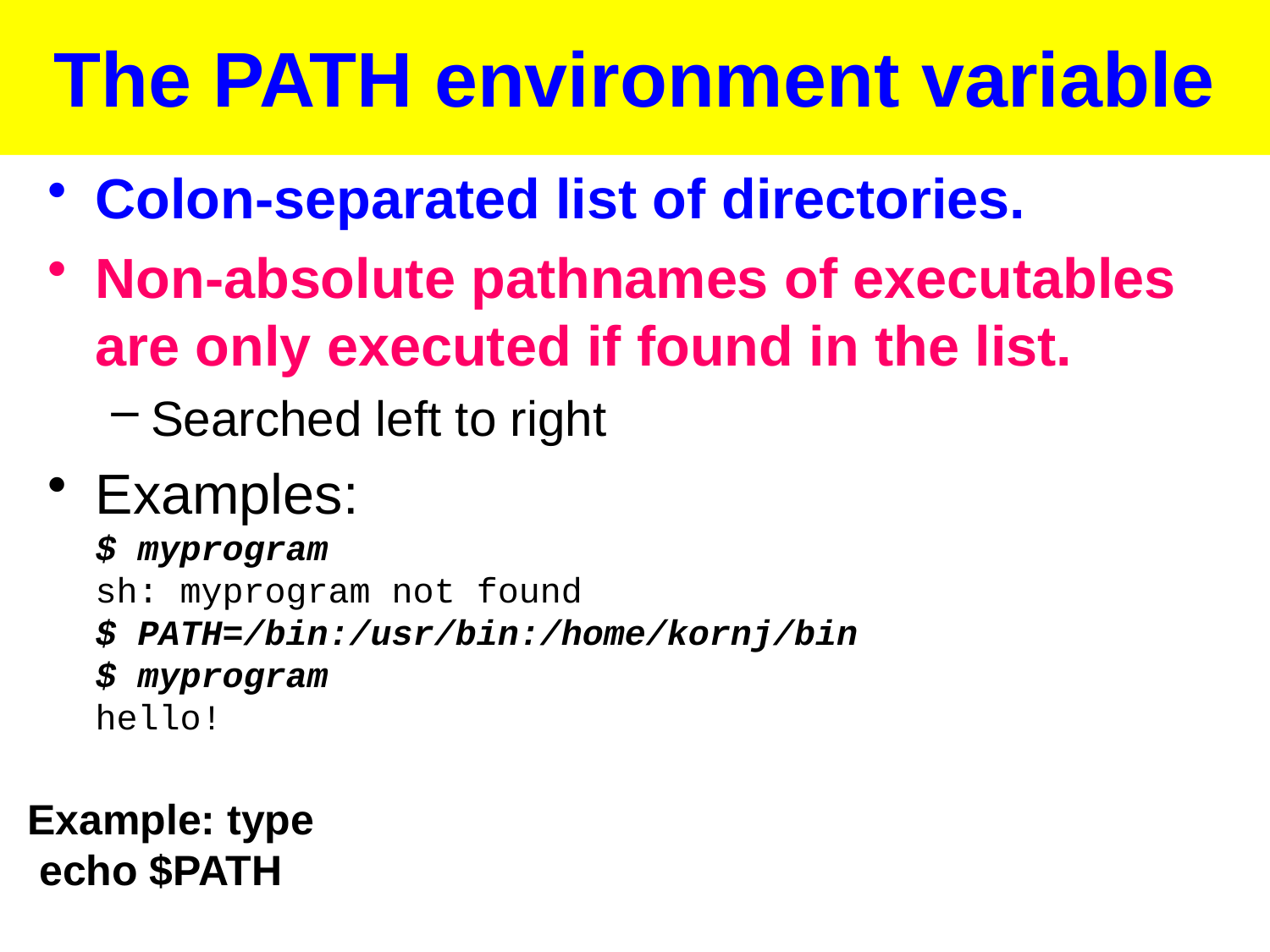

# The PATH environment variable
Colon-separated list of directories.
Non-absolute pathnames of executables are only executed if found in the list.
Searched left to right
Examples:
$ myprogram
sh: myprogram not found
$ PATH=/bin:/usr/bin:/home/kornj/bin
$ myprogram
hello!
Example: type
 echo $PATH